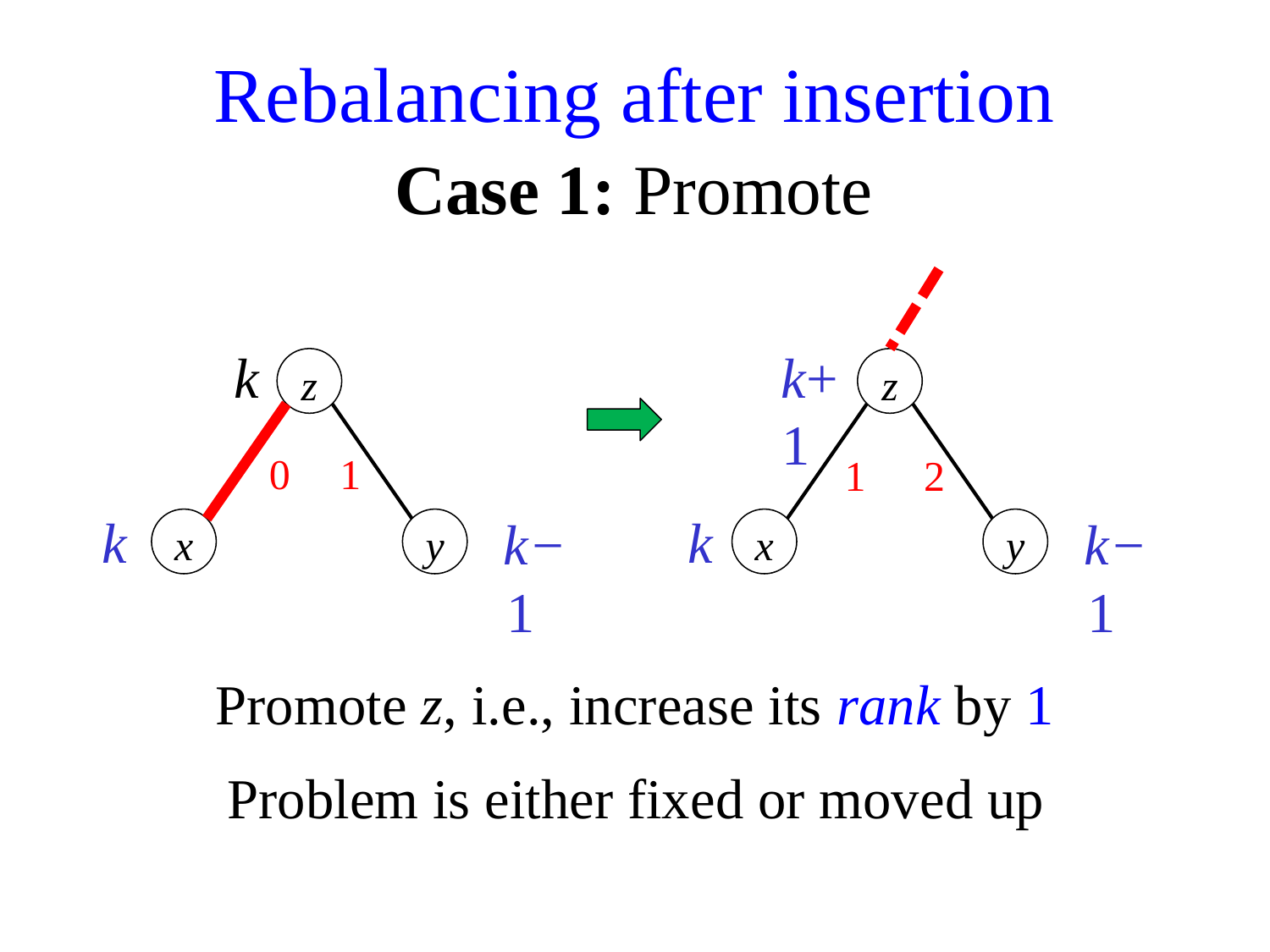

Rebalancing after insertion
Case 1: Promote
 k
z
 0
 1
 k
 k−1
x
y
 k+1
z
 1
 2
 k
 k−1
x
y

Promote z, i.e., increase its rank by 1
Problem is either fixed or moved up